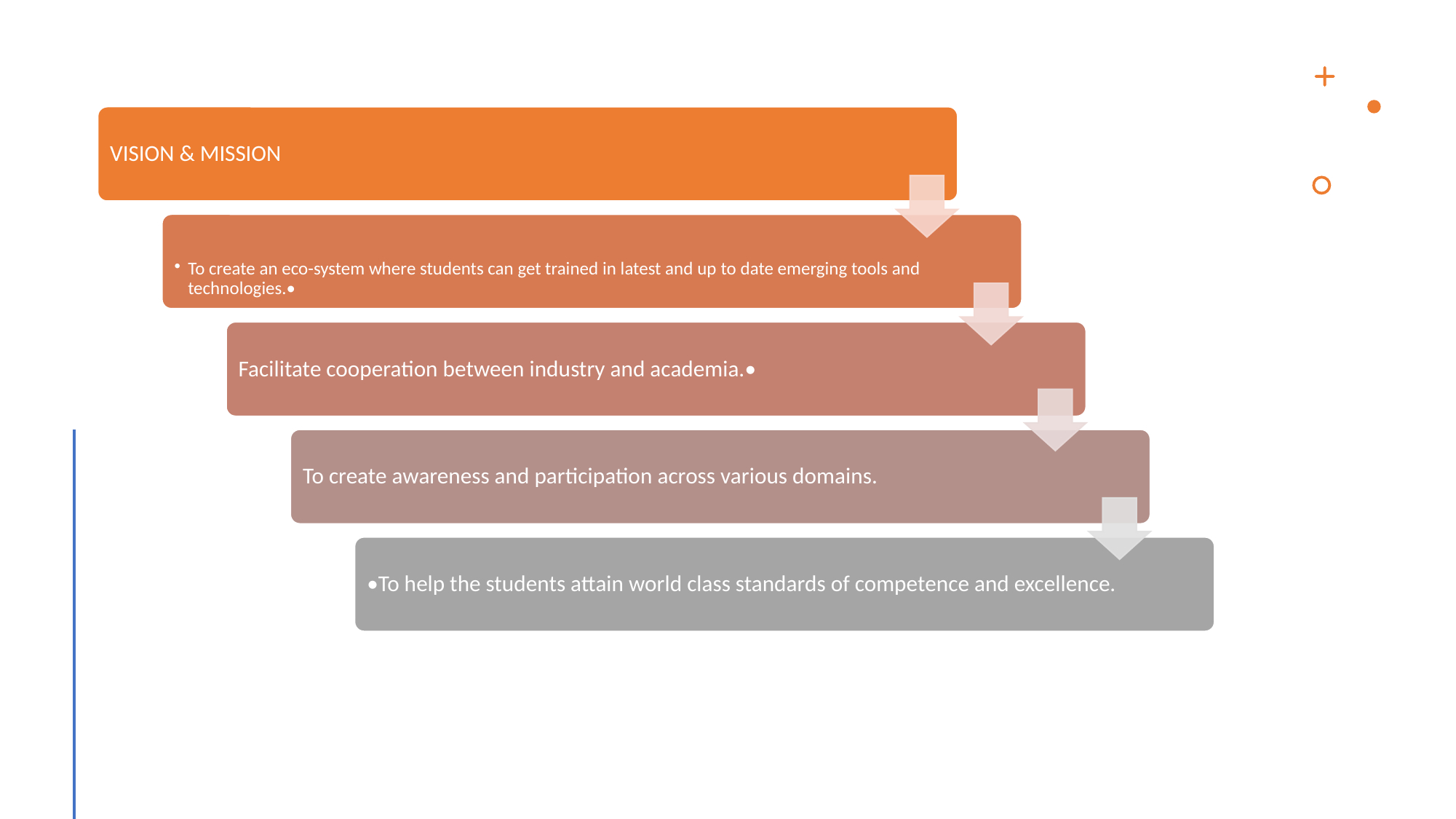

VISION & MISSION

To create an eco-system where students can get trained in latest and up to date emerging tools and technologies.•
Facilitate cooperation between industry and academia.•
To create awareness and participation across various domains.
•To help the students attain world class standards of competence and excellence.